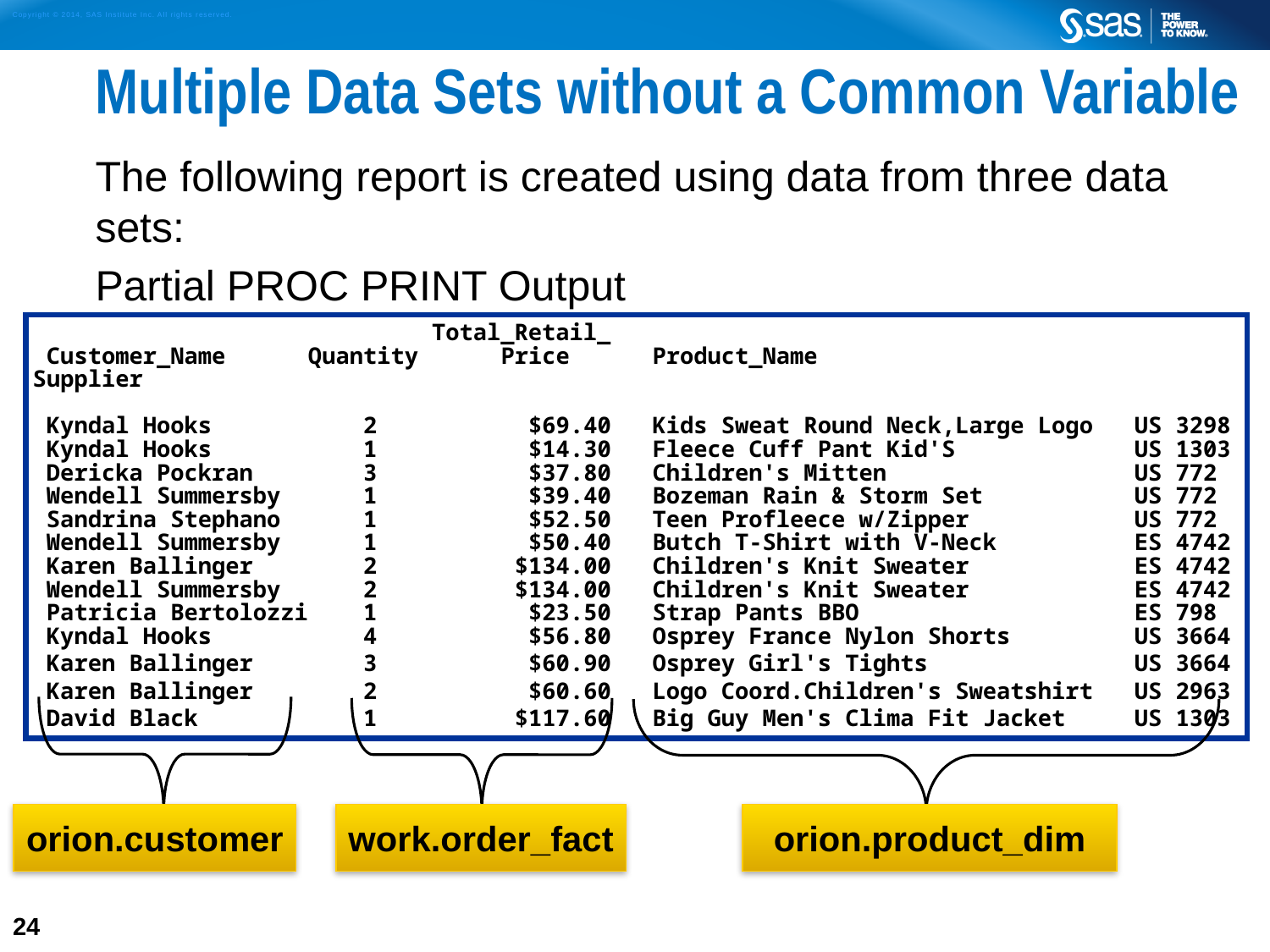

# Multiple Data Sets without a Common Variable
The following report is created using data from three data sets:
Partial PROC PRINT Output
                             Total_Retail_
 Customer_Name      Quantity      Price      Product_Name                       Supplier

 Kyndal Hooks           2           $69.40   Kids Sweat Round Neck,Large Logo   US 3298
 Kyndal Hooks           1           $14.30   Fleece Cuff Pant Kid'S             US 1303
 Dericka Pockran        3           $37.80   Children's Mitten                  US 772
 Wendell Summersby      1           $39.40   Bozeman Rain & Storm Set           US 772
 Sandrina Stephano      1           $52.50   Teen Profleece w/Zipper            US 772
 Wendell Summersby      1           $50.40   Butch T-Shirt with V-Neck          ES 4742
 Karen Ballinger        2          $134.00   Children's Knit Sweater            ES 4742
 Wendell Summersby      2          $134.00   Children's Knit Sweater            ES 4742
 Patricia Bertolozzi    1           $23.50   Strap Pants BBO                    ES 798
 Kyndal Hooks           4           $56.80   Osprey France Nylon Shorts         US 3664
 Karen Ballinger        3           $60.90   Osprey Girl's Tights               US 3664
 Karen Ballinger        2           $60.60   Logo Coord.Children's Sweatshirt   US 2963
 David Black            1          $117.60   Big Guy Men's Clima Fit Jacket     US 1303

orion.customer
work.order_fact
orion.product_dim
24